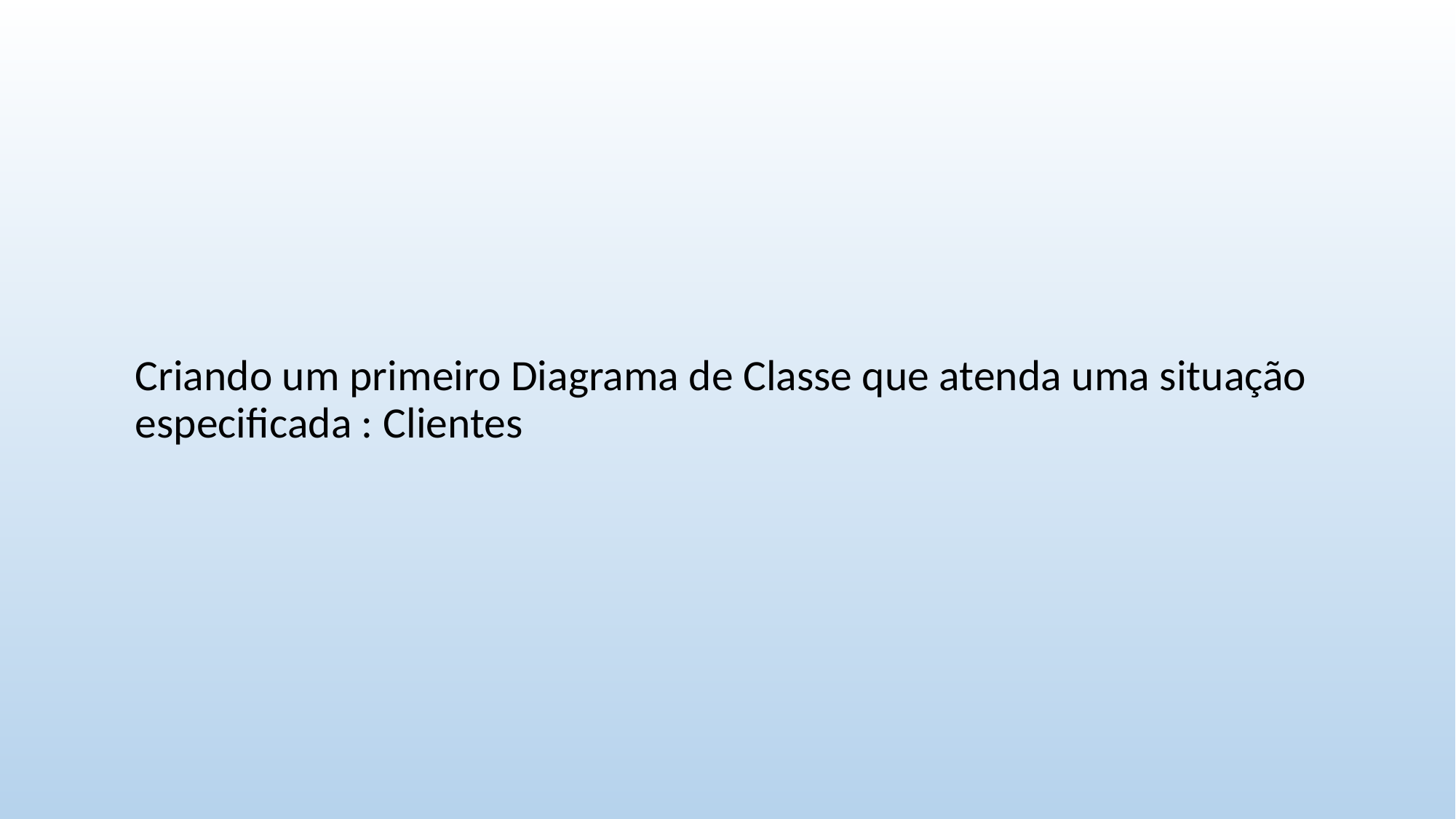

# Criando um primeiro Diagrama de Classe que atenda uma situação especificada : Clientes